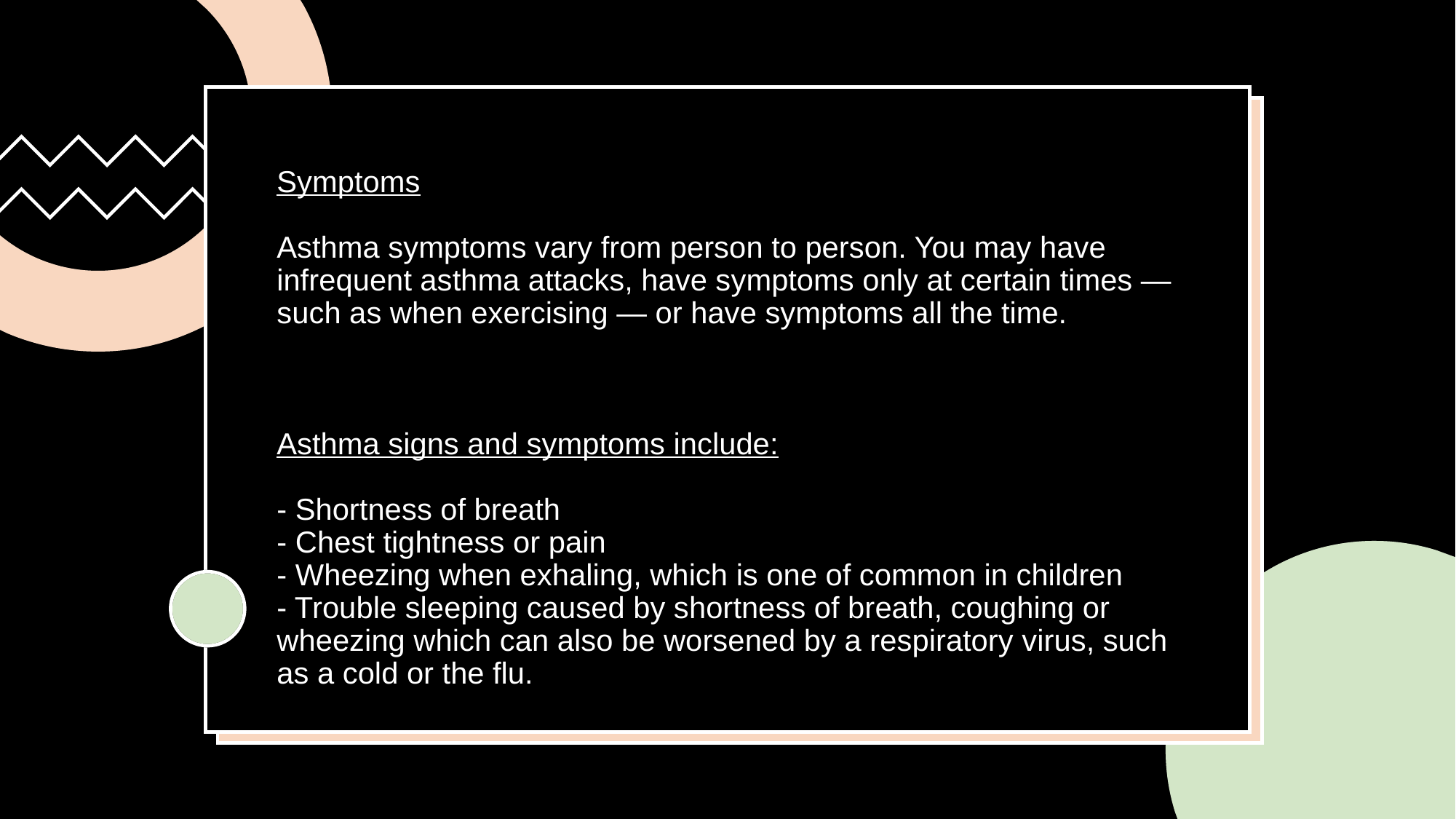

# Symptoms Asthma symptoms vary from person to person. You may have infrequent asthma attacks, have symptoms only at certain times — such as when exercising — or have symptoms all the time. Asthma signs and symptoms include: - Shortness of breath - Chest tightness or pain - Wheezing when exhaling, which is one of common in children - Trouble sleeping caused by shortness of breath, coughing or wheezing which can also be worsened by a respiratory virus, such as a cold or the flu.